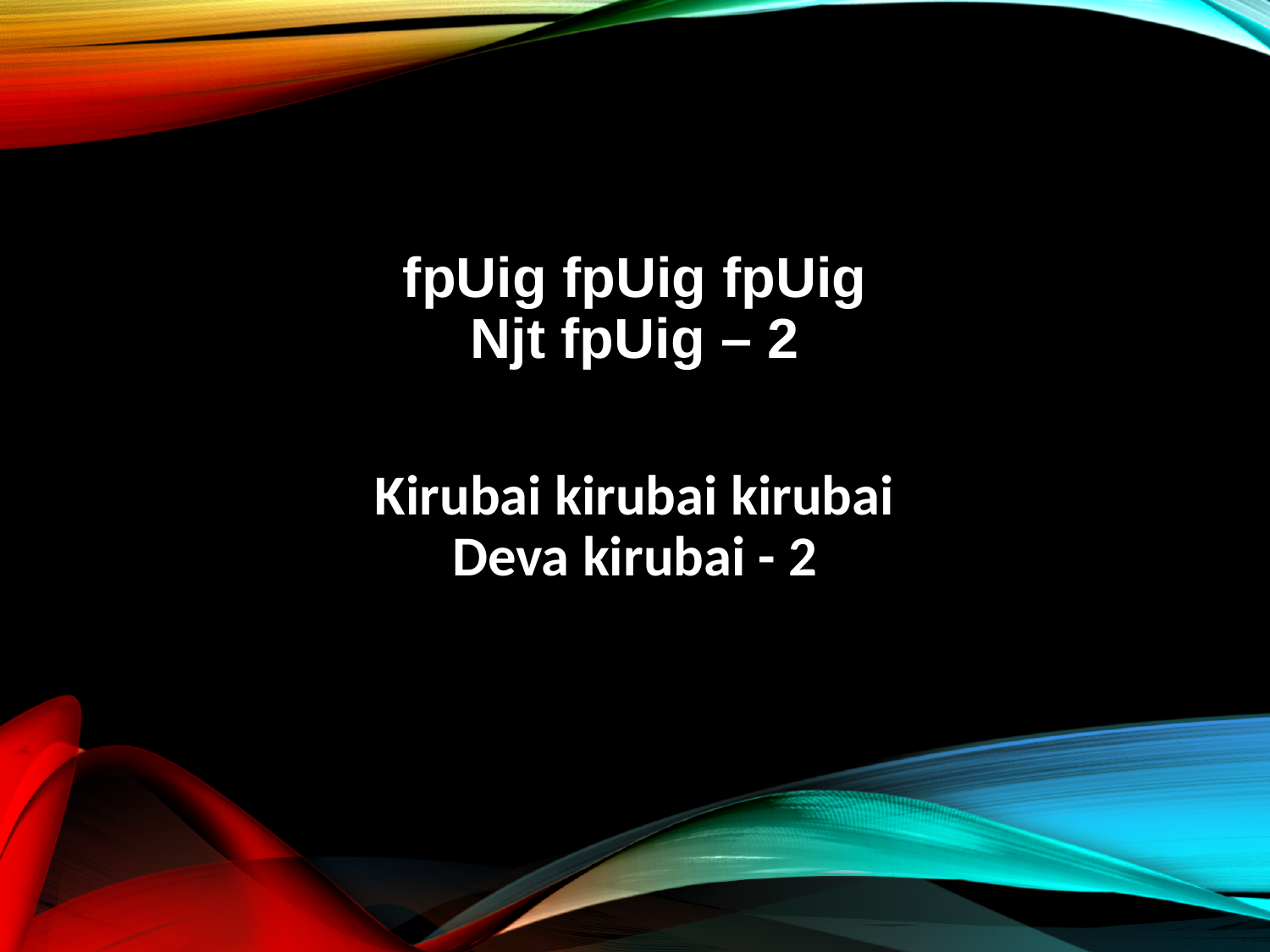

fpUig fpUig fpUig
Njt fpUig – 2

Kirubai kirubai kirubai
Deva kirubai - 2